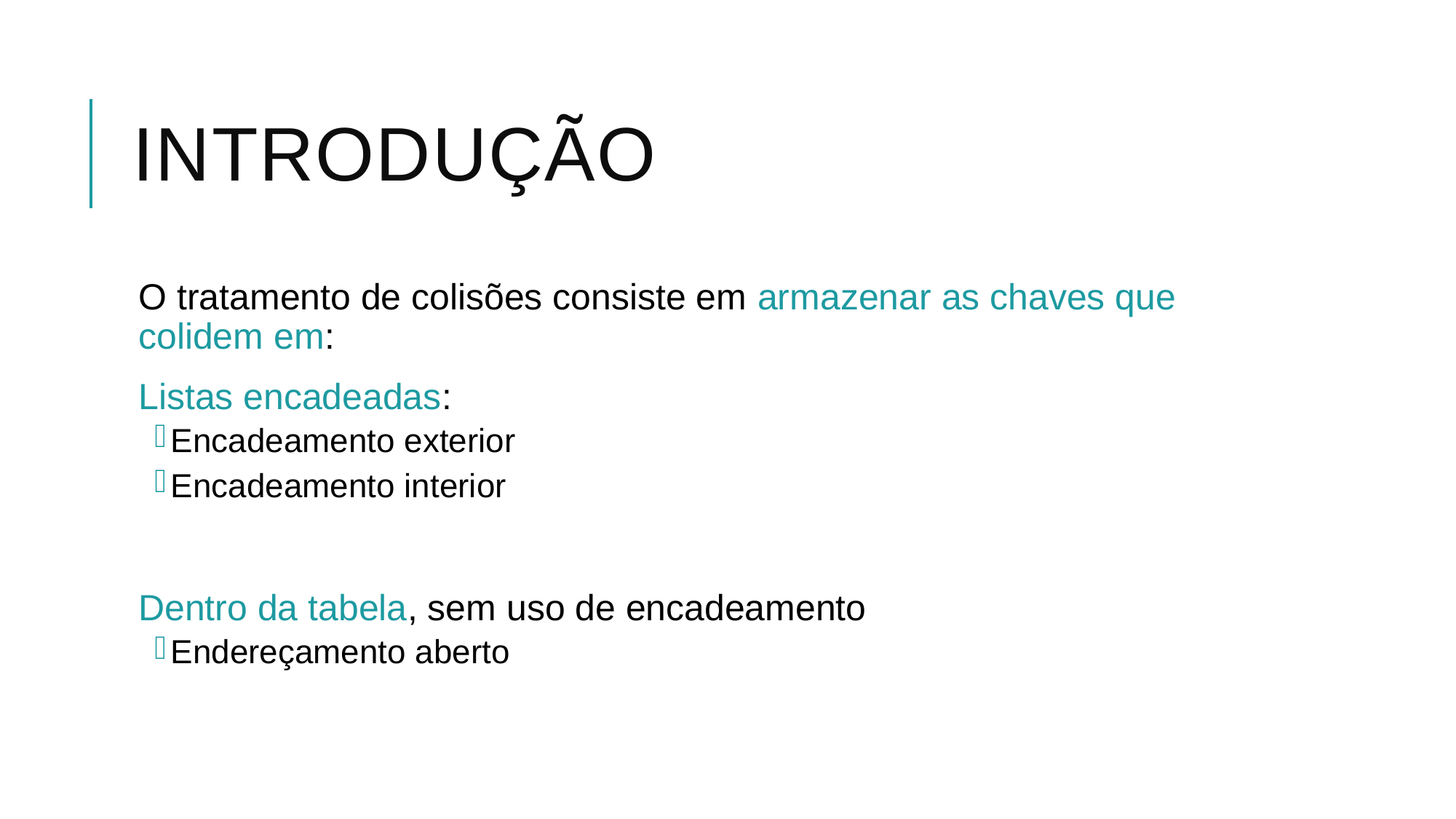

# Introdução
O tratamento de colisões consiste em armazenar as chaves que colidem em:
Listas encadeadas:
Encadeamento exterior
Encadeamento interior

Dentro da tabela, sem uso de encadeamento
Endereçamento aberto